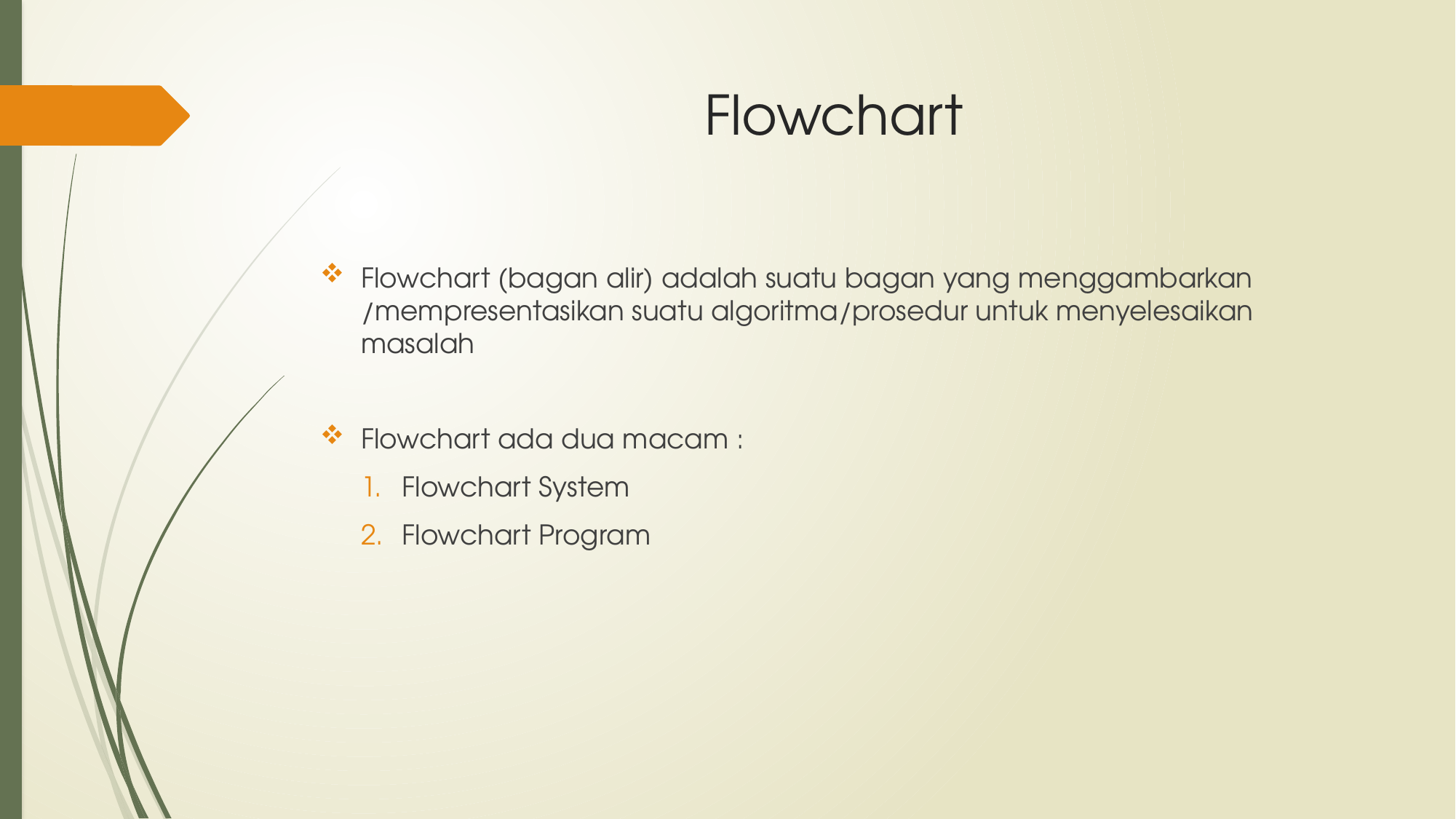

# Flowchart
Flowchart (bagan alir) adalah suatu bagan yang menggambarkan /mempresentasikan suatu algoritma/prosedur untuk menyelesaikan masalah

Flowchart ada dua macam :
Flowchart System
Flowchart Program